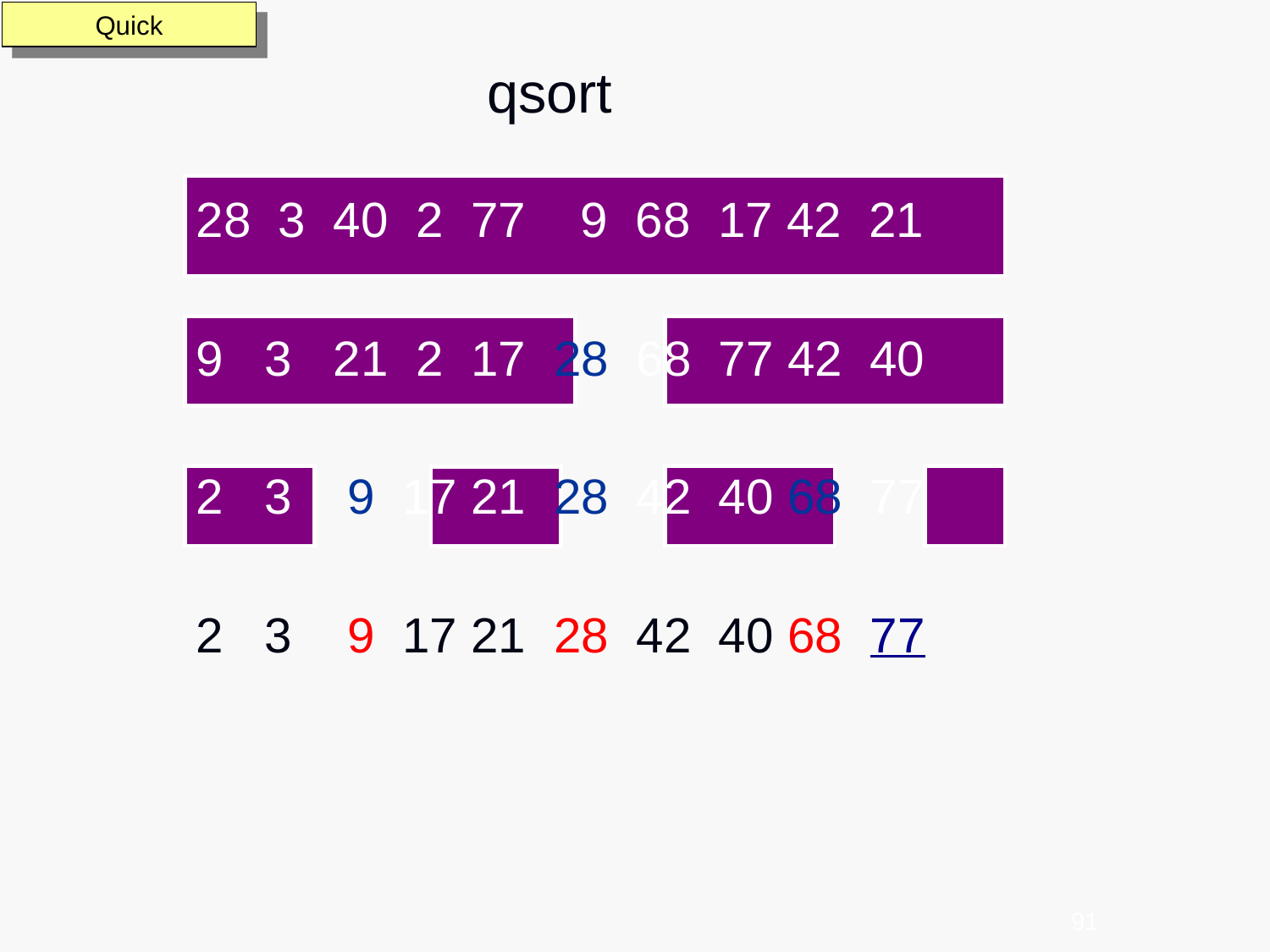

qsort
Quick

28  3  40  2  77    9  68  17 42  21

9   3   21  2  17  28  68  77 42  40

2   3    9  17 21  28  42  40 68  77

2   3    9  17 21  28  42  40 68  77

91